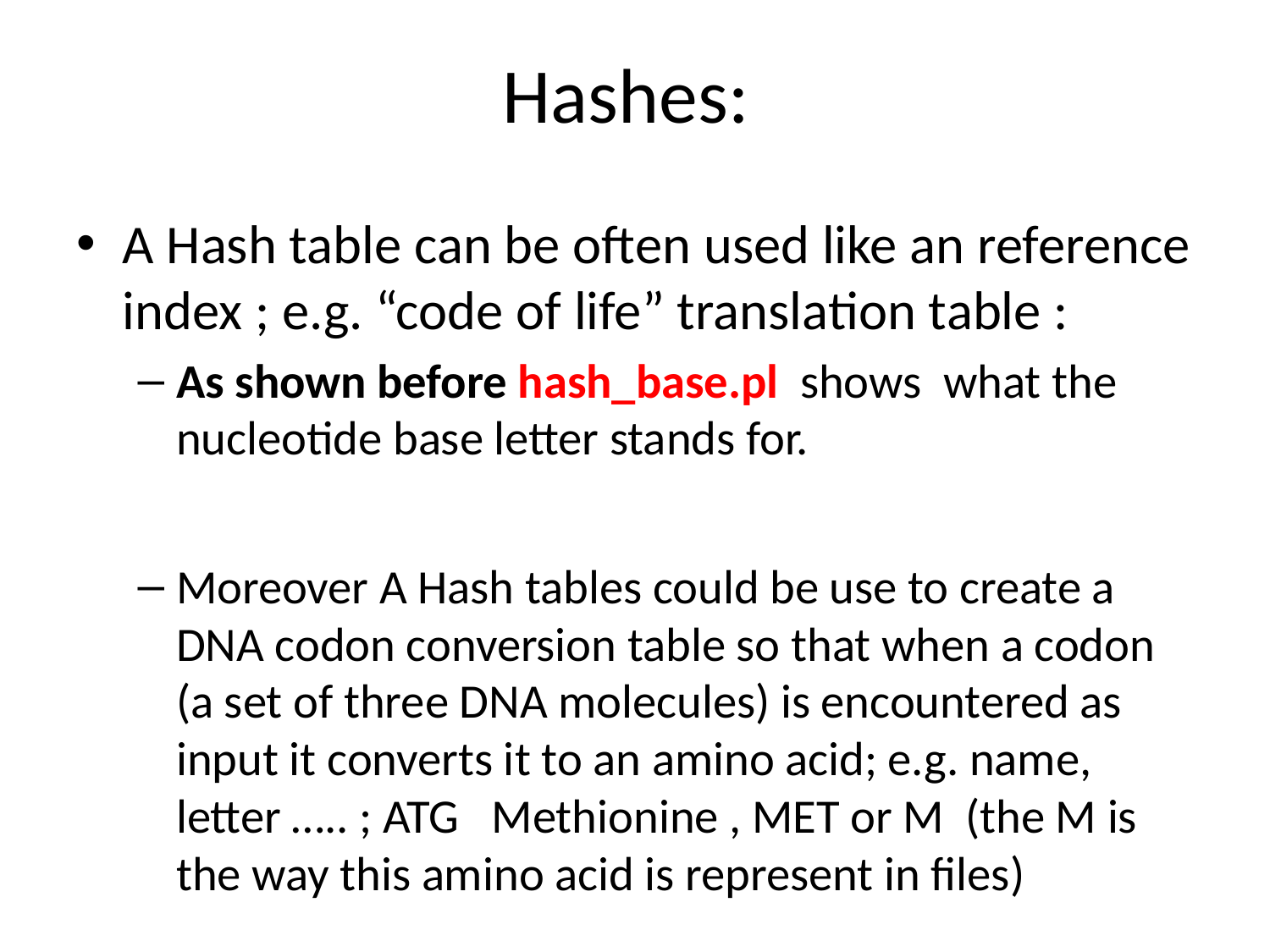

# Hashes:

A Hash table can be often used like an reference index ; e.g. “code of life” translation table :
As shown before hash_base.pl  shows  what the nucleotide base letter stands for.

Moreover A Hash tables could be use to create a DNA codon conversion table so that when a codon (a set of three DNA molecules) is encountered as input it converts it to an amino acid; e.g. name, letter ….. ; ATG   Methionine , MET or M  (the M is the way this amino acid is represent in files)